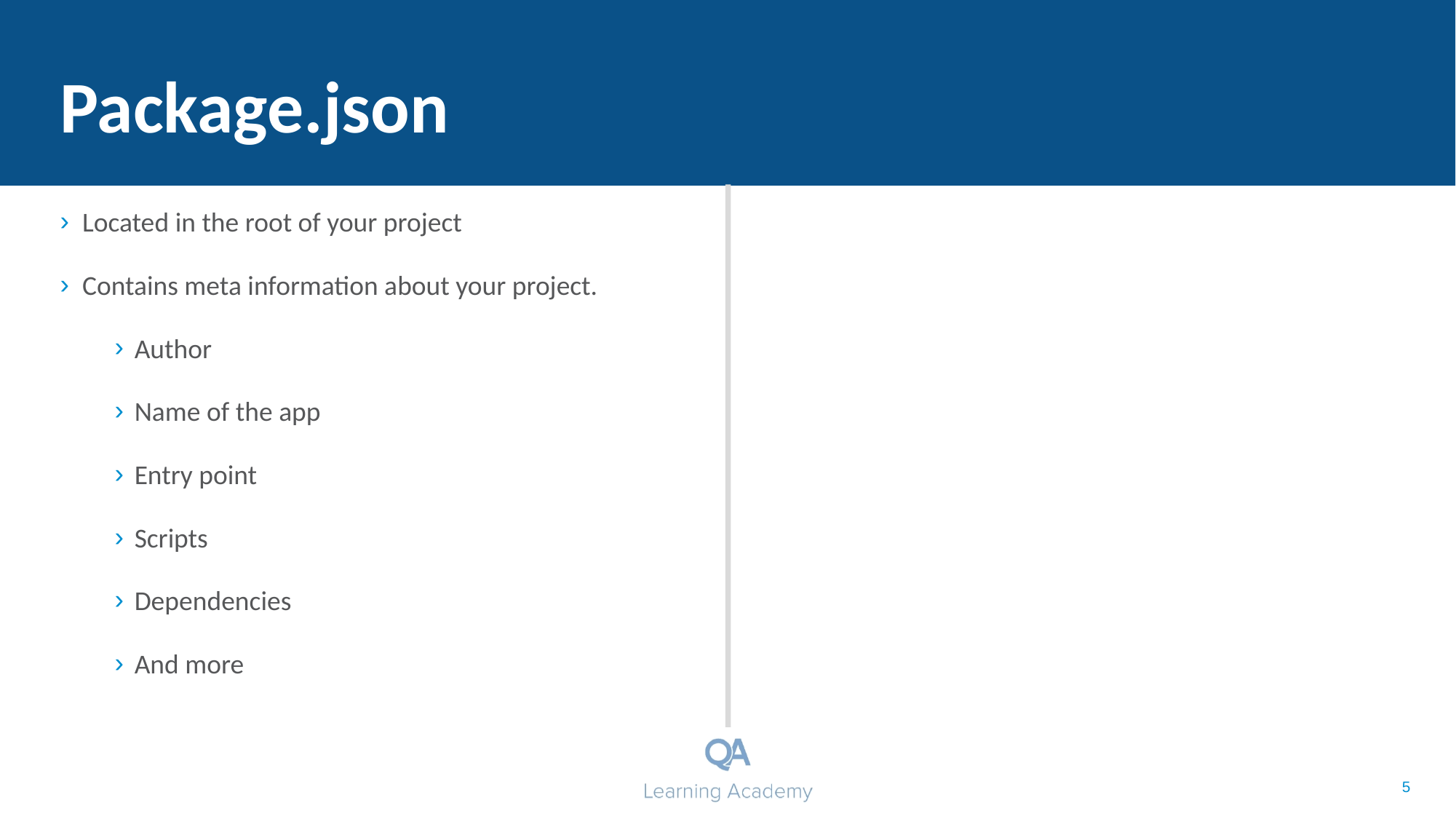

Package.json
Located in the root of your project
Contains meta information about your project.
Author
Name of the app
Entry point
Scripts
Dependencies
And more